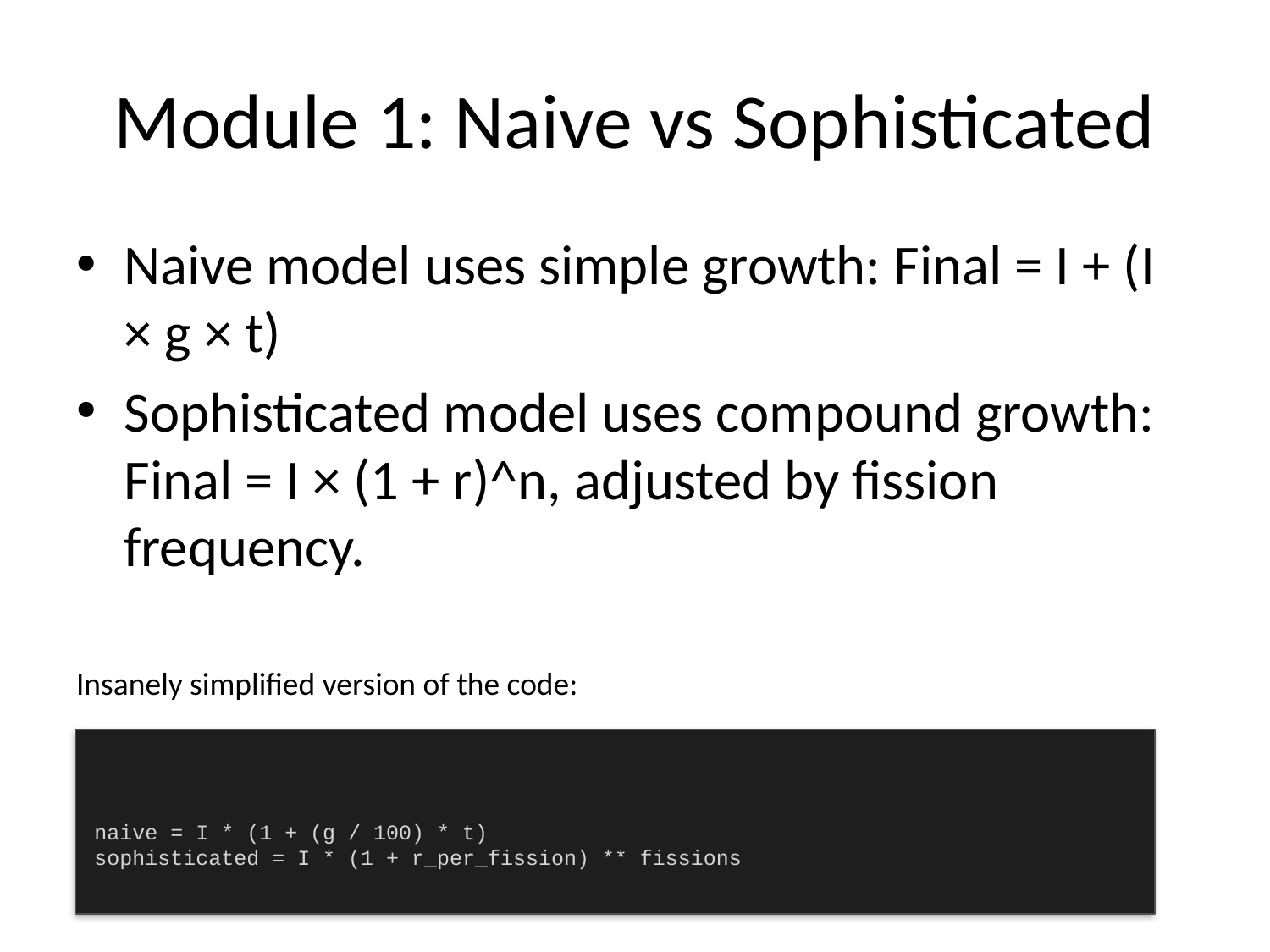

# Module 1: Naive vs Sophisticated
Naive model uses simple growth: Final = I + (I × g × t)
Sophisticated model uses compound growth: Final = I × (1 + r)^n, adjusted by fission frequency.

Insanely simplified version of the code:

naive = I * (1 + (g / 100) * t)
sophisticated = I * (1 + r_per_fission) ** fissions